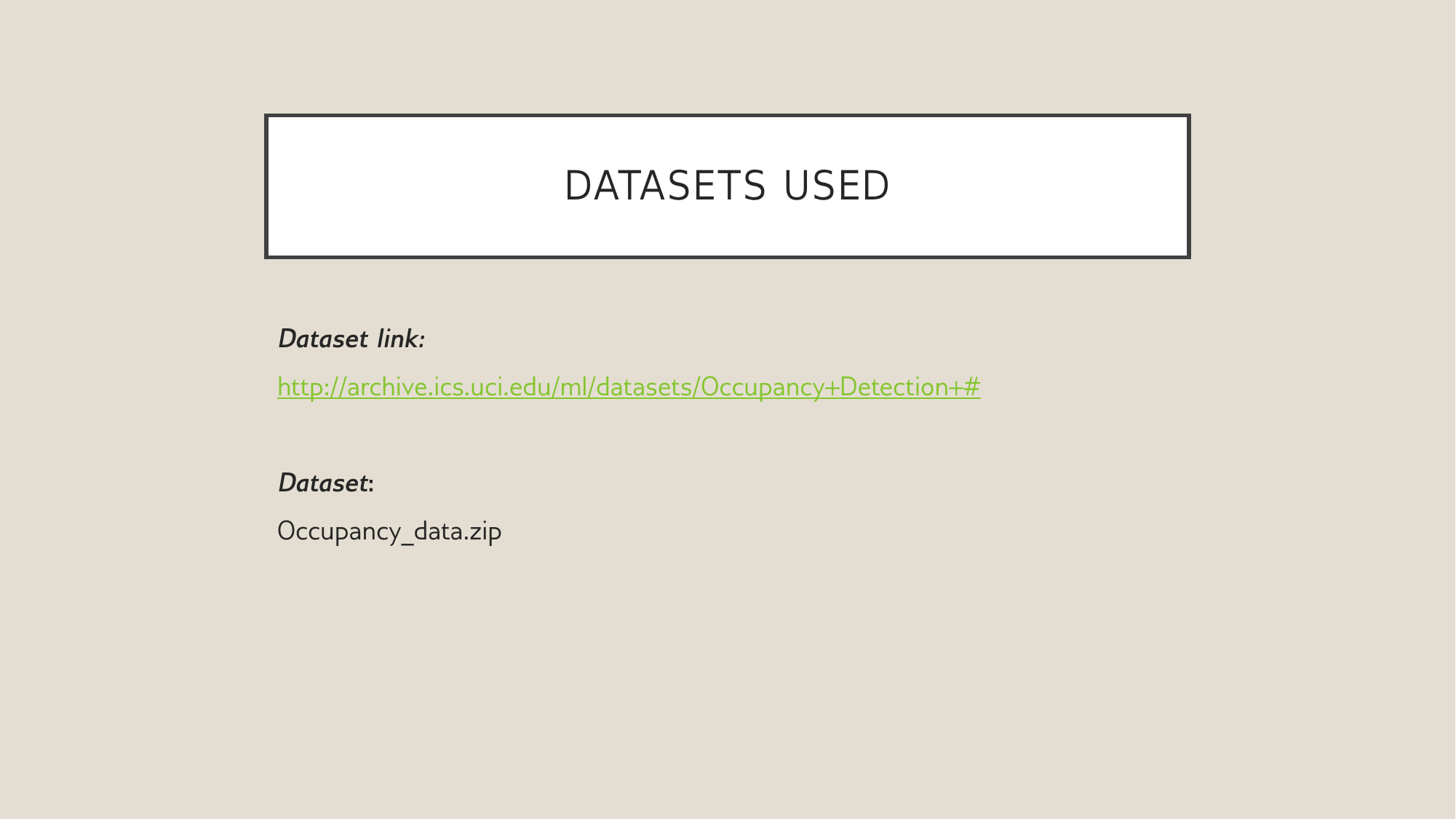

# Datasets used
Dataset link:
http://archive.ics.uci.edu/ml/datasets/Occupancy+Detection+#

Dataset:
Occupancy_data.zip